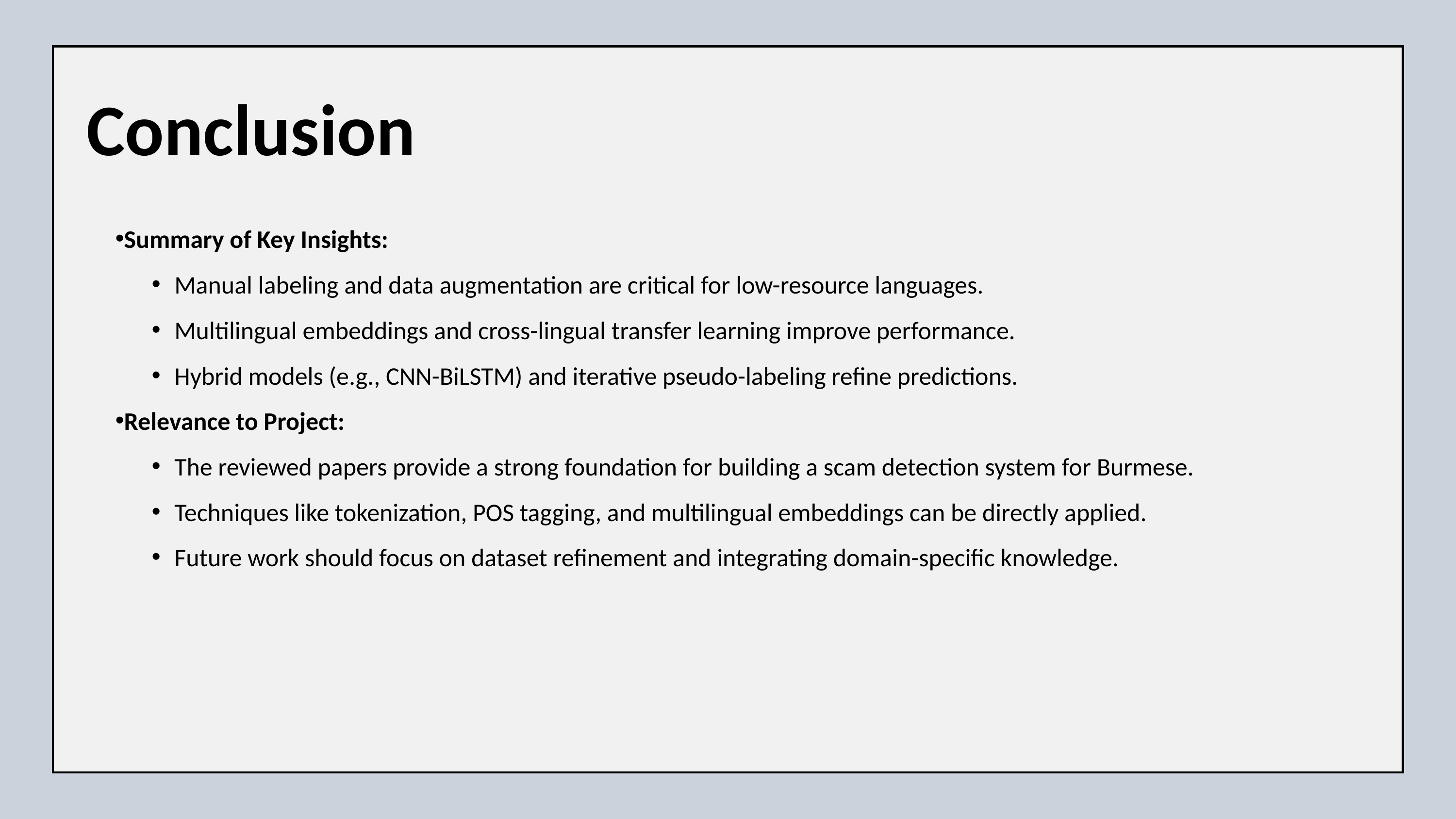

Conclusion
Summary of Key Insights:
Manual labeling and data augmentation are critical for low-resource languages.
Multilingual embeddings and cross-lingual transfer learning improve performance.
Hybrid models (e.g., CNN-BiLSTM) and iterative pseudo-labeling refine predictions.
Relevance to Project:
The reviewed papers provide a strong foundation for building a scam detection system for Burmese.
Techniques like tokenization, POS tagging, and multilingual embeddings can be directly applied.
Future work should focus on dataset refinement and integrating domain-specific knowledge.